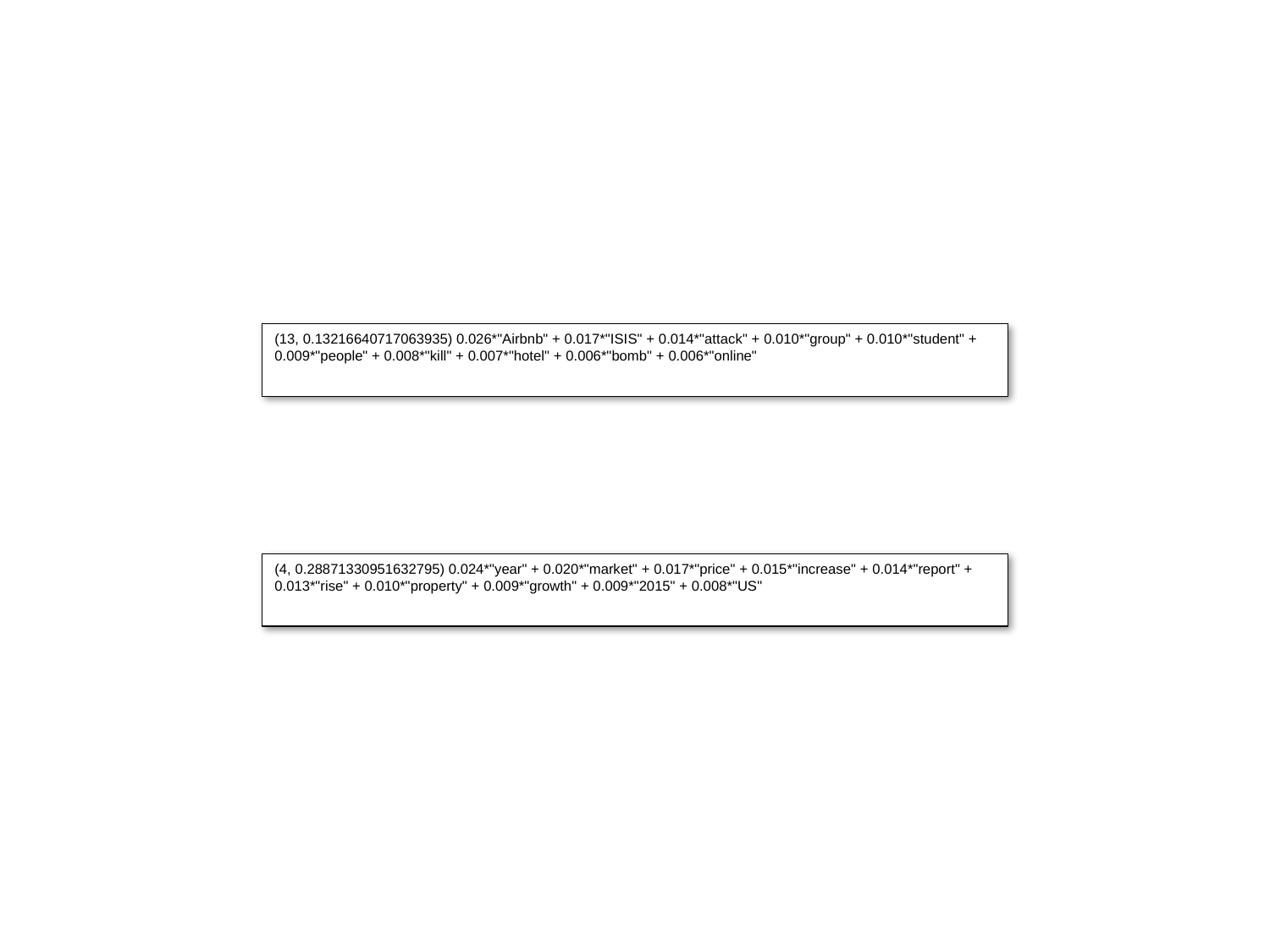

#
(13, 0.13216640717063935) 0.026*"Airbnb" + 0.017*"ISIS" + 0.014*"attack" + 0.010*"group" + 0.010*"student" + 0.009*"people" + 0.008*"kill" + 0.007*"hotel" + 0.006*"bomb" + 0.006*"online"

(4, 0.28871330951632795) 0.024*"year" + 0.020*"market" + 0.017*"price" + 0.015*"increase" + 0.014*"report" + 0.013*"rise" + 0.010*"property" + 0.009*"growth" + 0.009*"2015" + 0.008*"US"